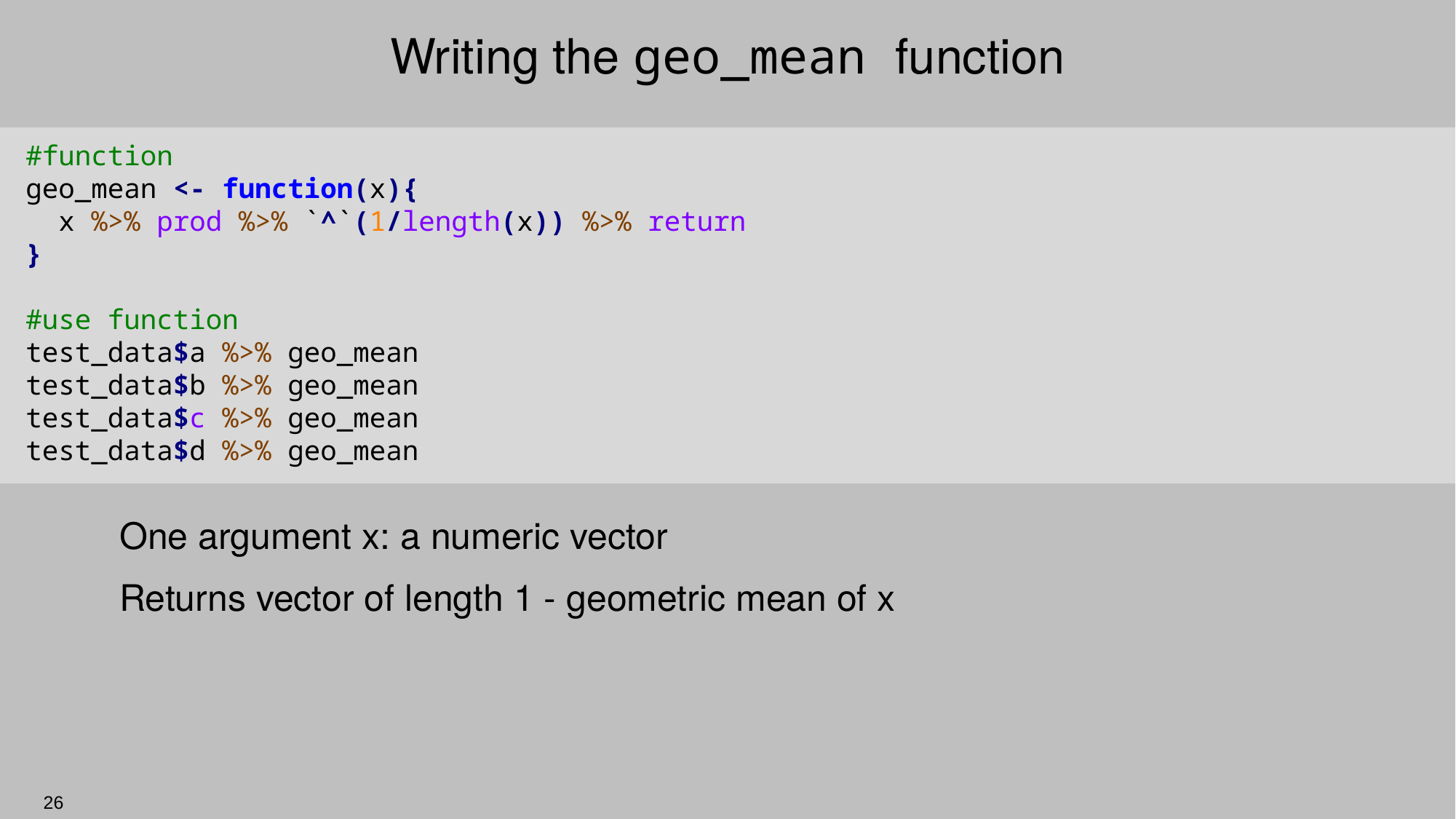

# Writing the geo_mean function
#function
geo_mean <- function(x){
  x %>% prod %>% `^`(1/length(x)) %>% return
}

#use function
test_data$a %>% geo_mean
test_data$b %>% geo_mean
test_data$c %>% geo_mean
test_data$d %>% geo_mean
One argument x: a numeric vector
Returns vector of length 1 - geometric mean of x